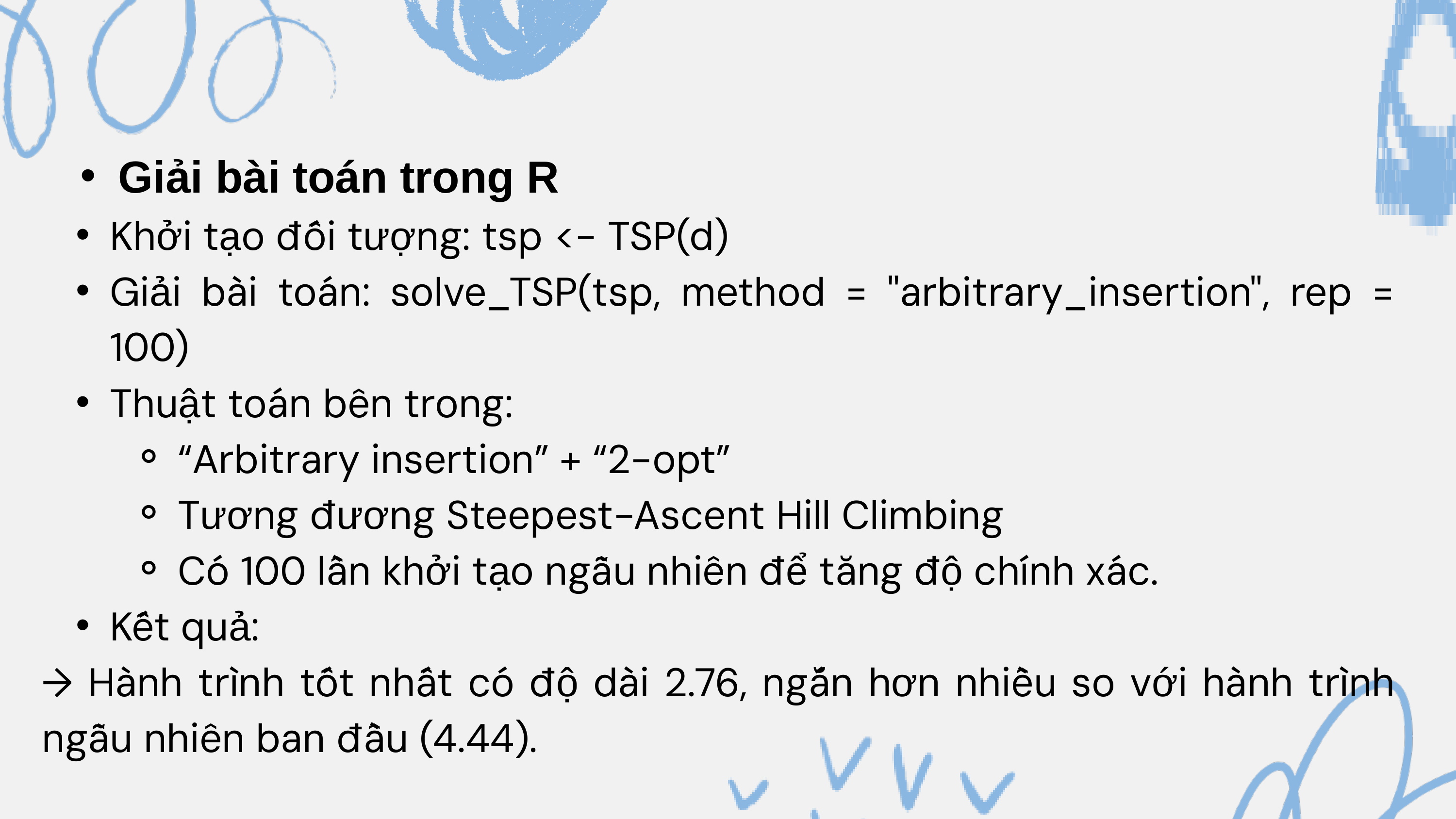

Giải bài toán trong R
Khởi tạo đối tượng: tsp <- TSP(d)
Giải bài toán: solve_TSP(tsp, method = "arbitrary_insertion", rep = 100)
Thuật toán bên trong:
“Arbitrary insertion” + “2-opt”
Tương đương Steepest-Ascent Hill Climbing
Có 100 lần khởi tạo ngẫu nhiên để tăng độ chính xác.
Kết quả:
→ Hành trình tốt nhất có độ dài 2.76, ngắn hơn nhiều so với hành trình ngẫu nhiên ban đầu (4.44).